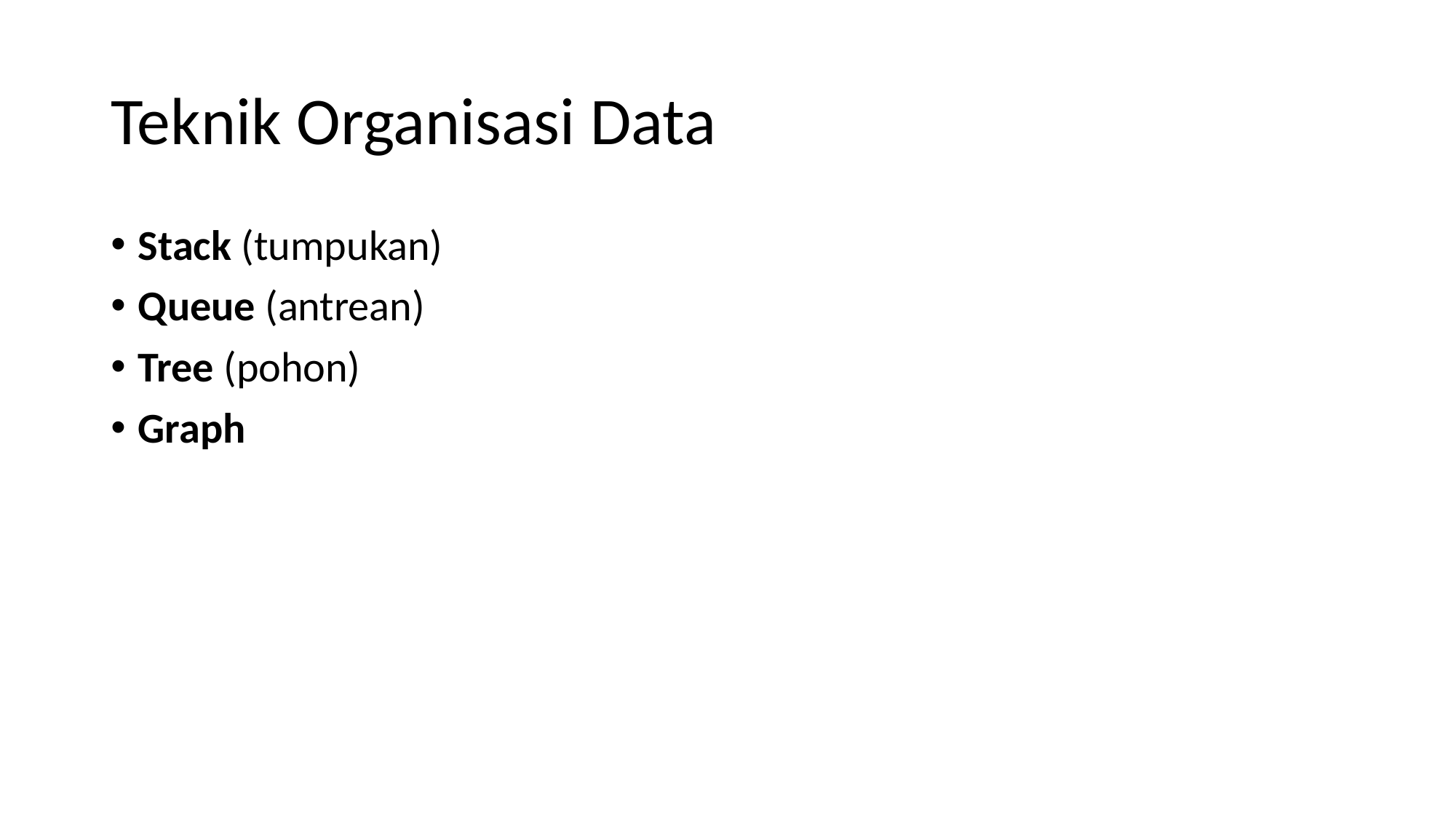

# Teknik Organisasi Data
Stack (tumpukan)
Queue (antrean)
Tree (pohon)
Graph